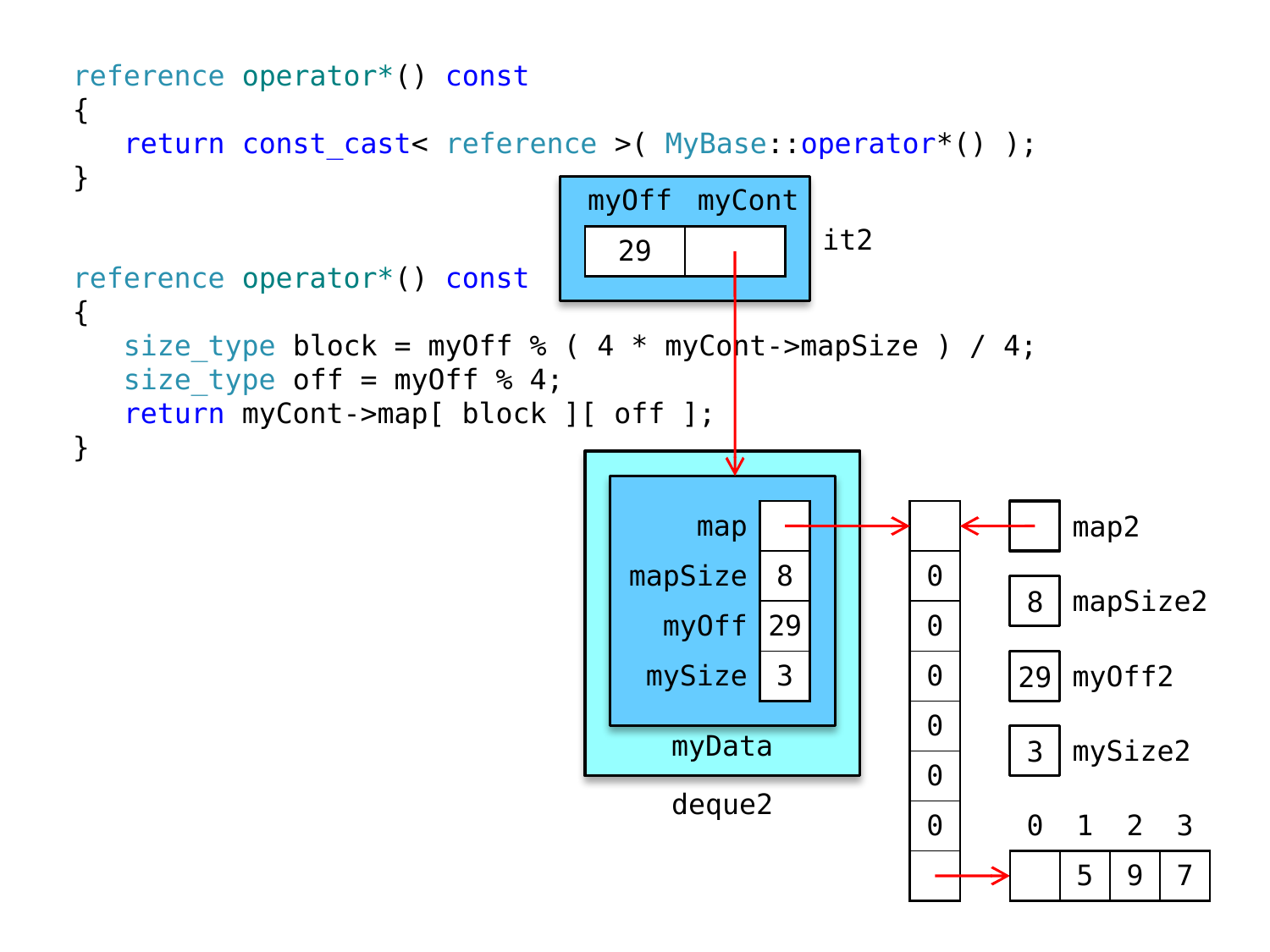

reference operator*() const
{
   return const_cast< reference >( MyBase::operator*() );
}

reference operator*() const
{
   size_type block = myOff % ( 4 * myCont->mapSize ) / 4;
   size_type off = myOff % 4;
   return myCont->map[ block ][ off ];
}
myOff
myCont

it2
| 29 |  |
| --- | --- |

| map |  |
| --- | --- |
| mapSize | 8 |
| myOff | 29 |
| mySize | 3 |
|  |
| --- |
| 0 |
| 0 |
| 0 |
| 0 |
| 0 |
| 0 |
|  |

map2

8
mapSize2
29
myOff2
3
mySize2
myData
deque2
| 0 | 1 | 2 | 3 |
| --- | --- | --- | --- |
|  | 5 | 9 | 7 |